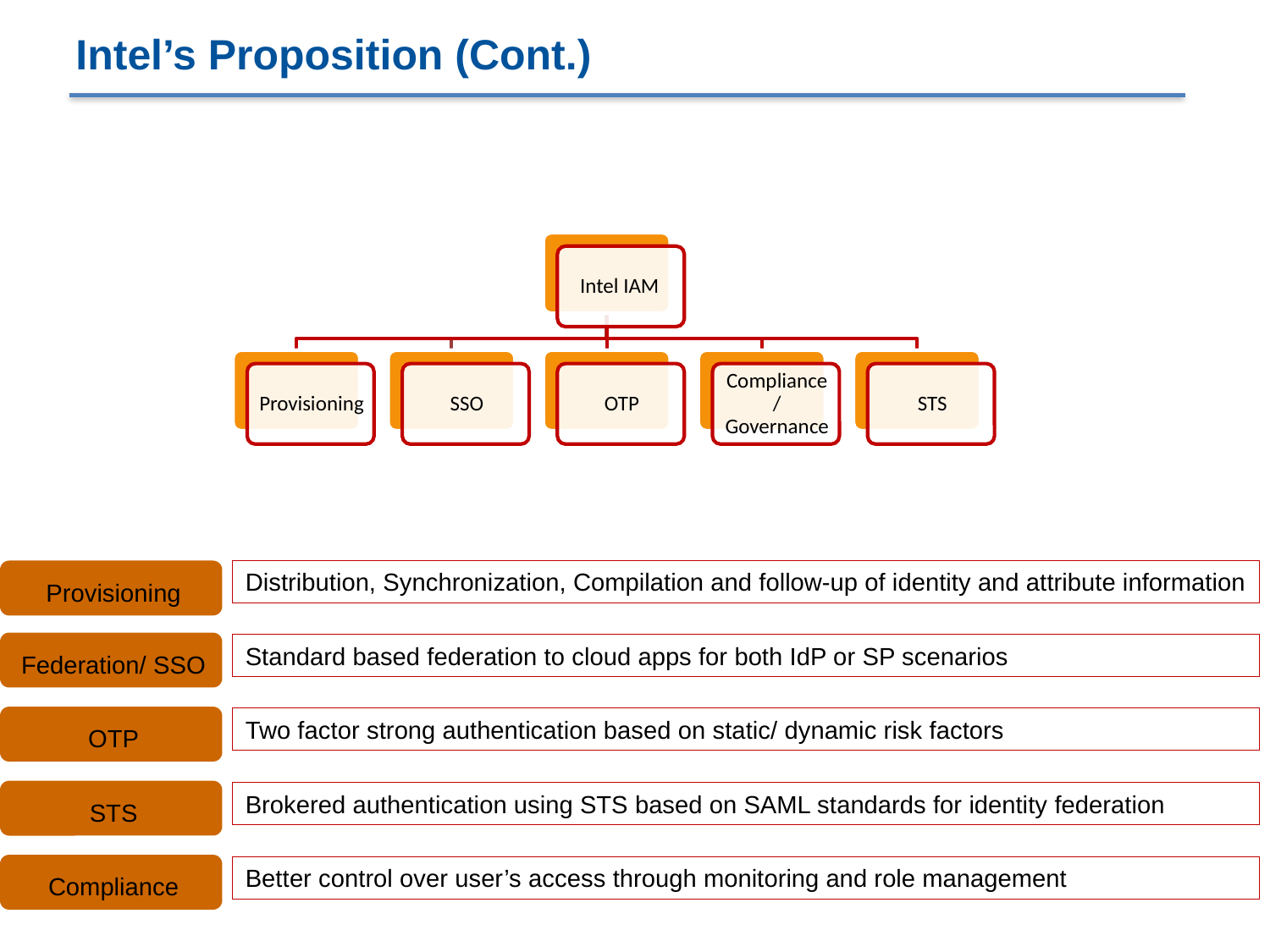

Intel’s Proposition (Cont.)
Intel IAM
Provisioning
SSO
OTP
Compliance/ Governance
STS

Distribution, Synchronization, Compilation and follow-up of identity and attribute information
Provisioning

Standard based federation to cloud apps for both IdP or SP scenarios
Federation/ SSO

Two factor strong authentication based on static/ dynamic risk factors
OTP

Brokered authentication using STS based on SAML standards for identity federation
STS

Better control over user’s access through monitoring and role management
Compliance